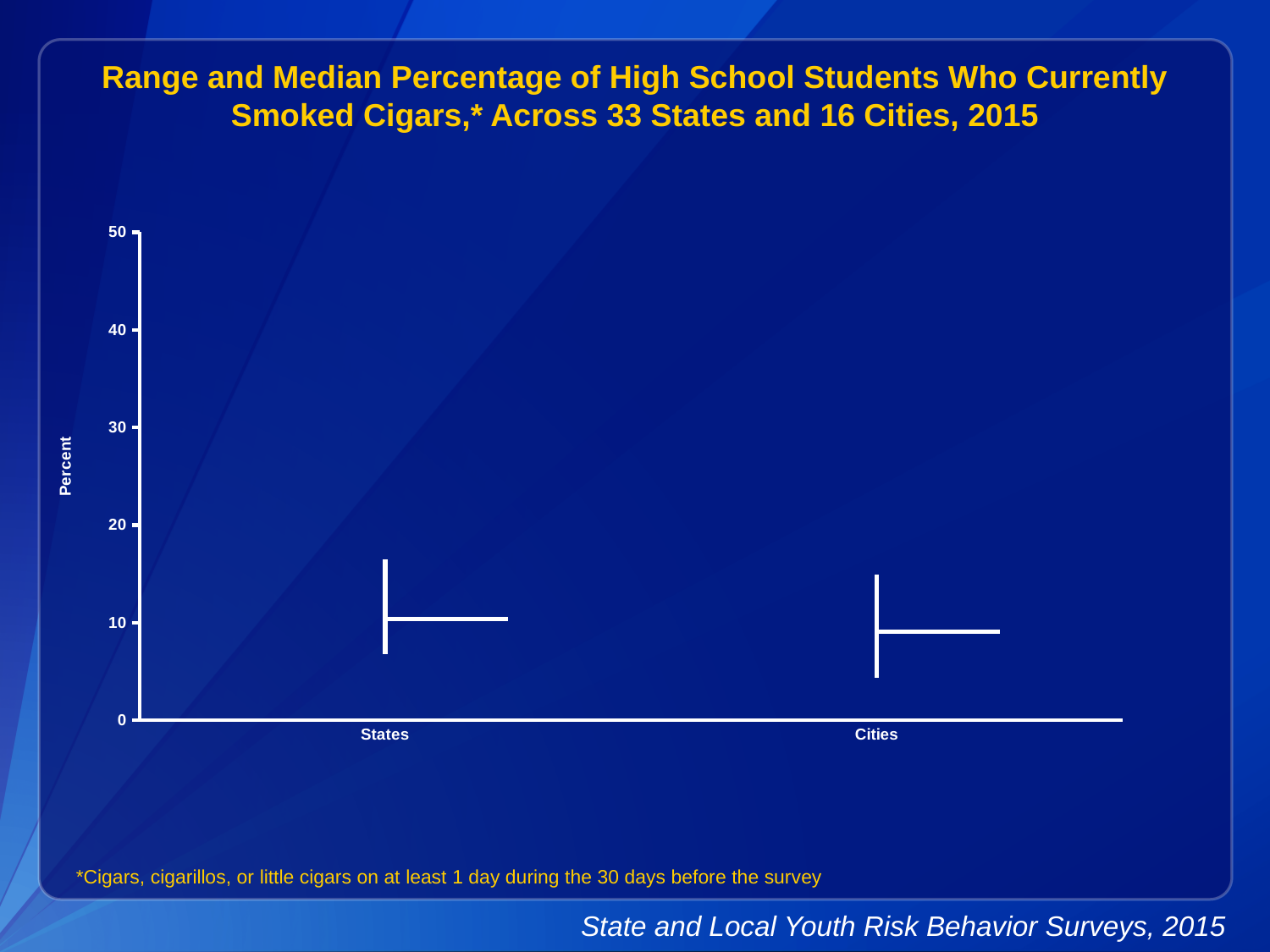

Range and Median Percentage of High School Students Who Currently Smoked Cigars,* Across 33 States and 16 Cities, 2015

[unsupported chart]

*Cigars, cigarillos, or little cigars on at least 1 day during the 30 days before the survey
State and Local Youth Risk Behavior Surveys, 2015